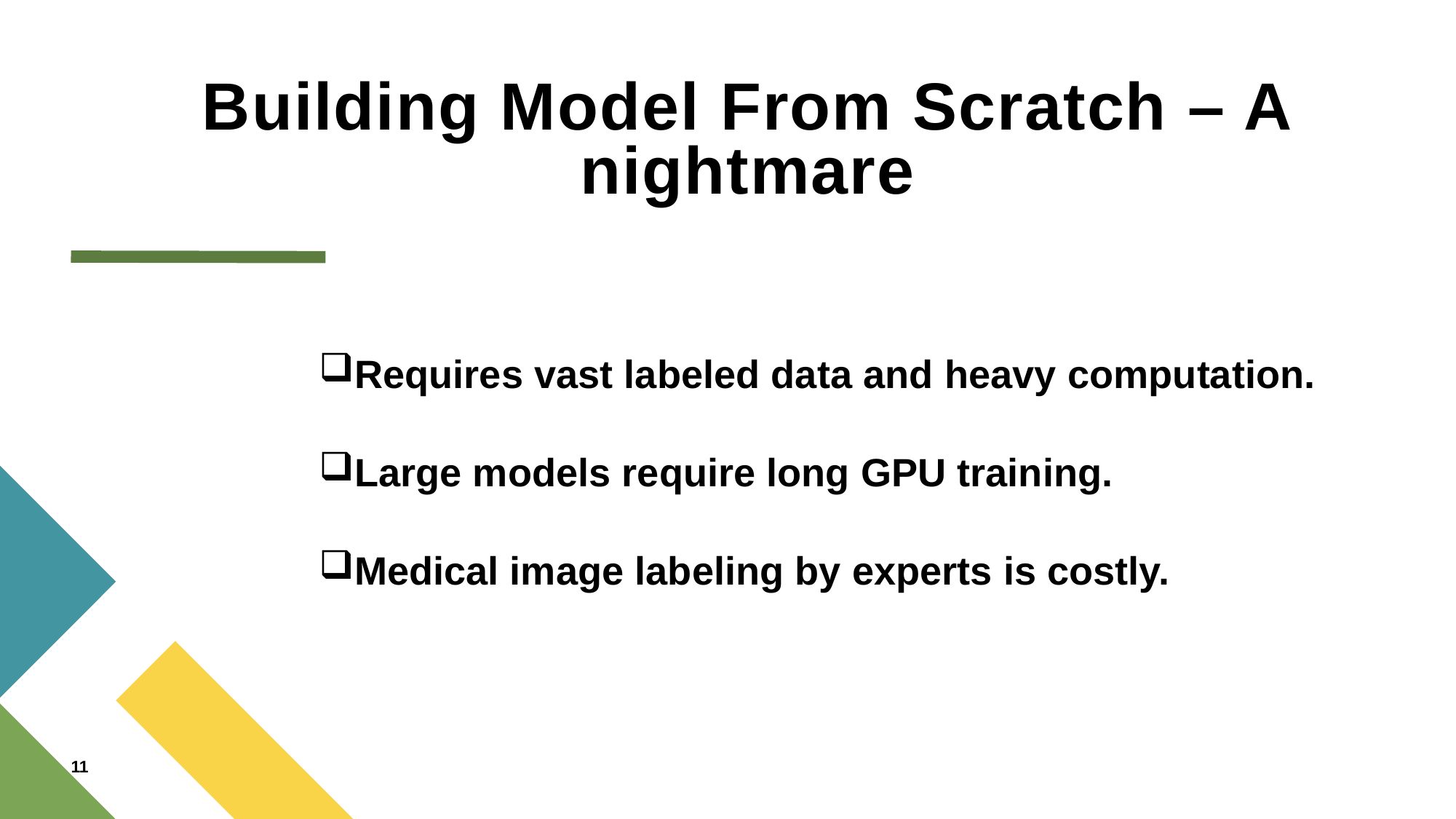

# Building Model From Scratch – A nightmare
Requires vast labeled data and heavy computation.
Large models require long GPU training.
Medical image labeling by experts is costly.
11